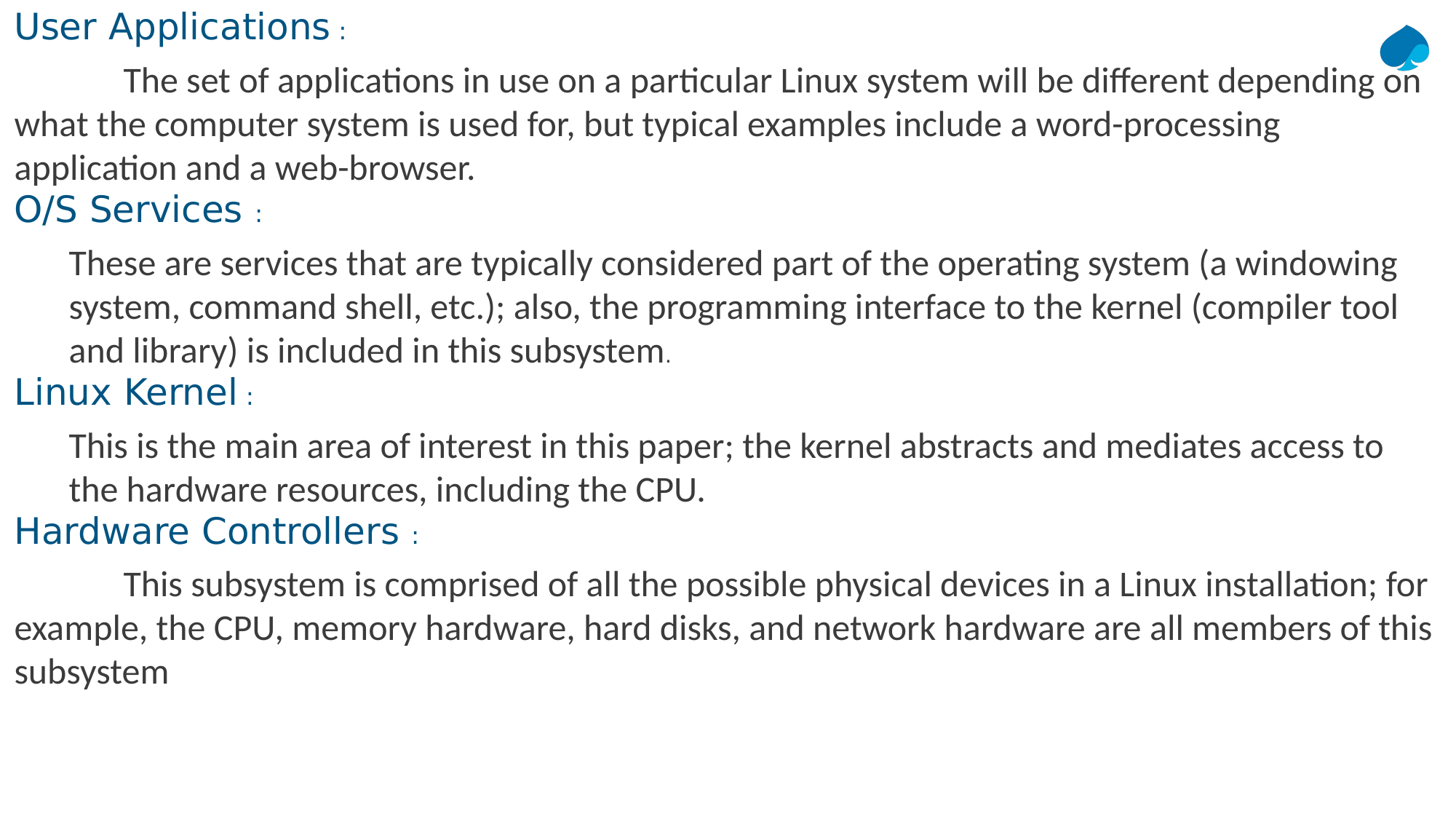

User Applications :
	The set of applications in use on a particular Linux system will be different depending on what the computer system is used for, but typical examples include a word-processing application and a web-browser.
O/S Services :
These are services that are typically considered part of the operating system (a windowing system, command shell, etc.); also, the programming interface to the kernel (compiler tool and library) is included in this subsystem.
Linux Kernel :
This is the main area of interest in this paper; the kernel abstracts and mediates access to the hardware resources, including the CPU.
Hardware Controllers :
	This subsystem is comprised of all the possible physical devices in a Linux installation; for example, the CPU, memory hardware, hard disks, and network hardware are all members of this subsystem